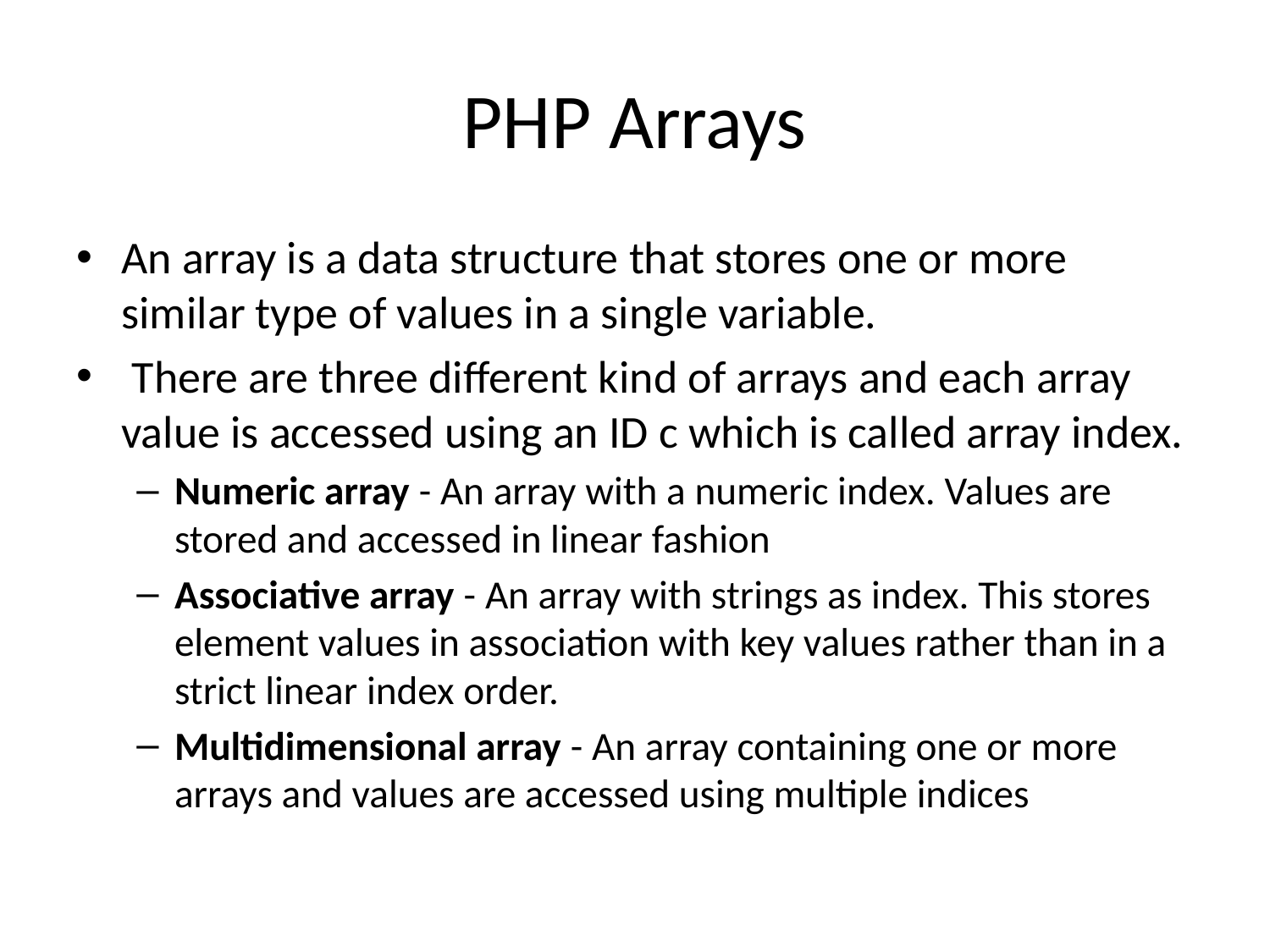

# PHP Arrays
An array is a data structure that stores one or more similar type of values in a single variable.
 There are three different kind of arrays and each array value is accessed using an ID c which is called array index.
Numeric array - An array with a numeric index. Values are stored and accessed in linear fashion
Associative array - An array with strings as index. This stores element values in association with key values rather than in a strict linear index order.
Multidimensional array - An array containing one or more arrays and values are accessed using multiple indices